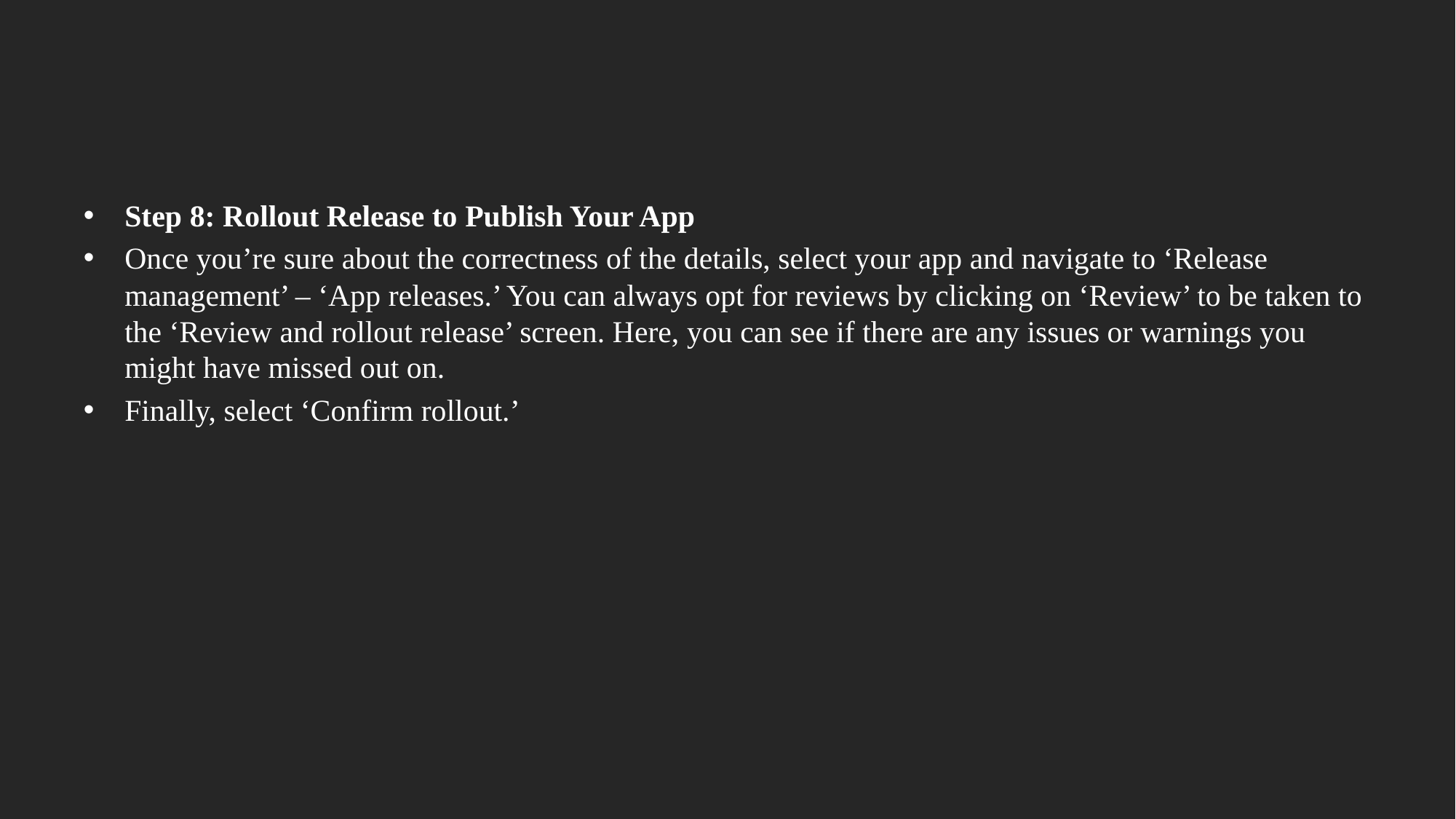

#
Step 8: Rollout Release to Publish Your App
Once you’re sure about the correctness of the details, select your app and navigate to ‘Release management’ – ‘App releases.’ You can always opt for reviews by clicking on ‘Review’ to be taken to the ‘Review and rollout release’ screen. Here, you can see if there are any issues or warnings you might have missed out on.
Finally, select ‘Confirm rollout.’